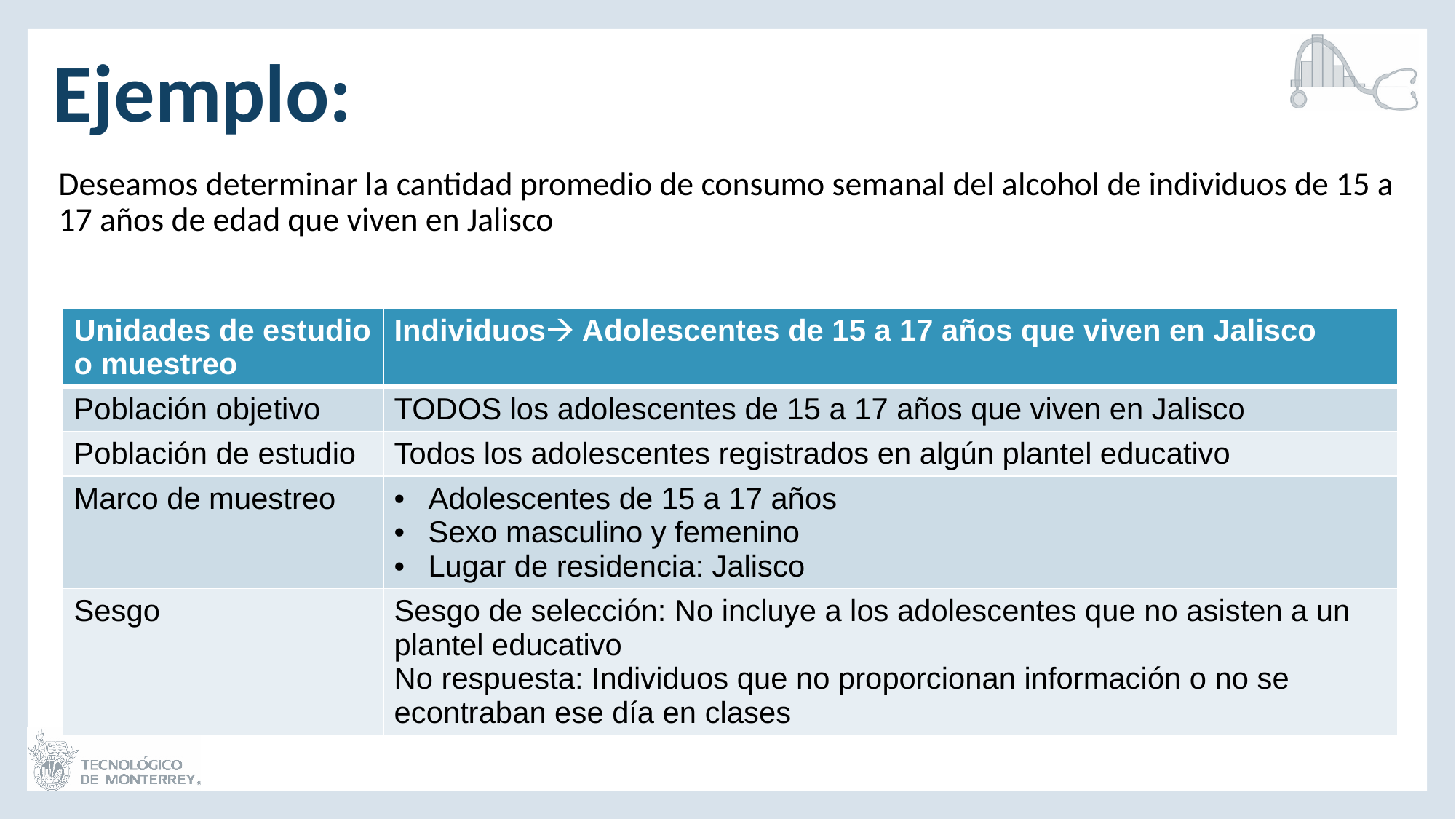

# Ejemplo:
Deseamos determinar la cantidad promedio de consumo semanal del alcohol de individuos de 15 a 17 años de edad que viven en Jalisco

| Unidades de estudio o muestreo | Individuos🡪 Adolescentes de 15 a 17 años que viven en Jalisco |
| --- | --- |
| Población objetivo | TODOS los adolescentes de 15 a 17 años que viven en Jalisco |
| Población de estudio | Todos los adolescentes registrados en algún plantel educativo |
| Marco de muestreo | Adolescentes de 15 a 17 años Sexo masculino y femenino Lugar de residencia: Jalisco |
| Sesgo | Sesgo de selección: No incluye a los adolescentes que no asisten a un plantel educativo No respuesta: Individuos que no proporcionan información o no se econtraban ese día en clases |